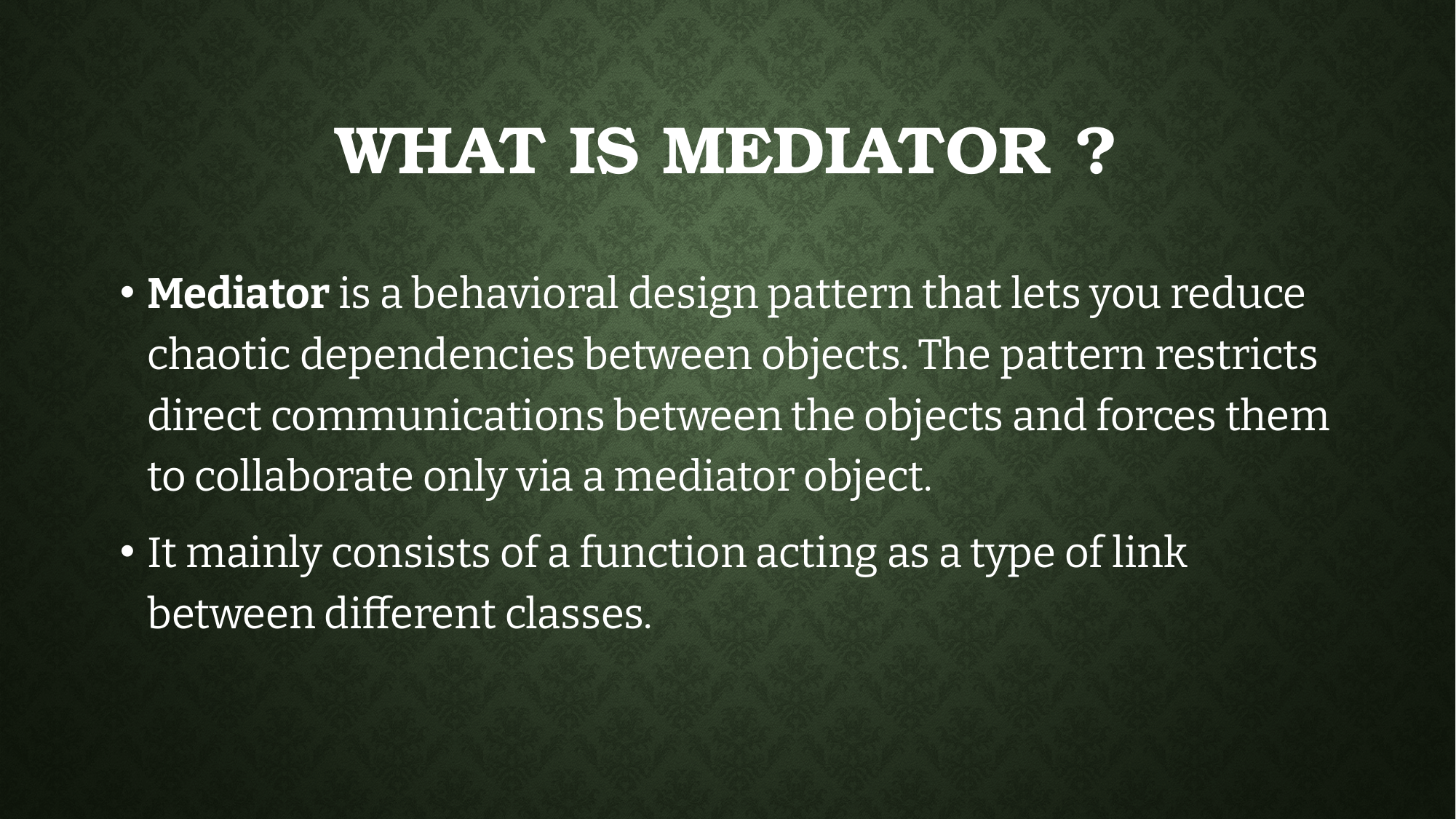

# What is mediator ?
Mediator is a behavioral design pattern that lets you reduce chaotic dependencies between objects. The pattern restricts direct communications between the objects and forces them to collaborate only via a mediator object.
It mainly consists of a function acting as a type of link between different classes.